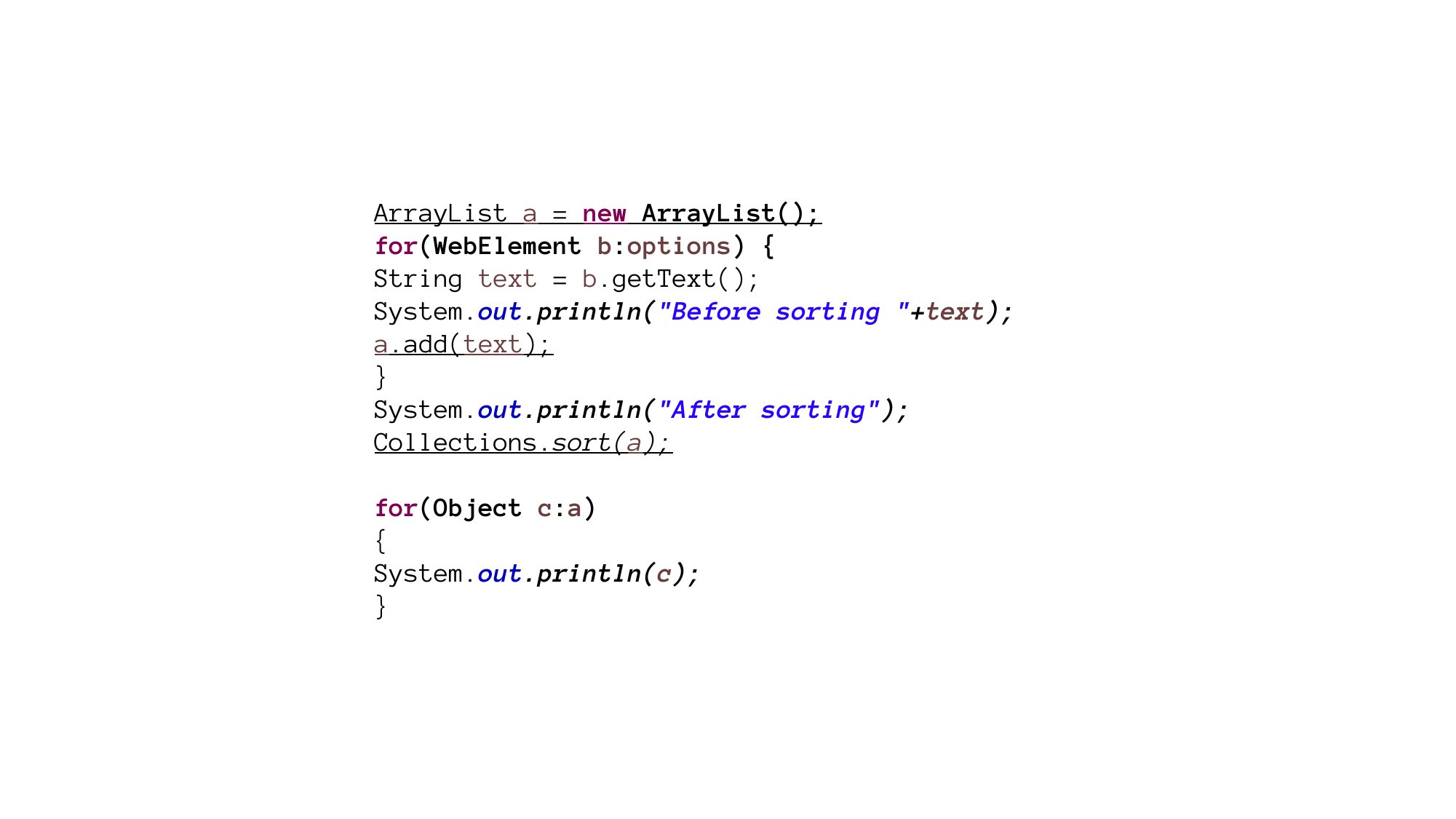

#
ArrayList a = new ArrayList();
for(WebElement b:options) {
String text = b.getText();
System.out.println("Before sorting "+text);
a.add(text);
}
System.out.println("After sorting");
Collections.sort(a);

for(Object c:a)
{
System.out.println(c);
}